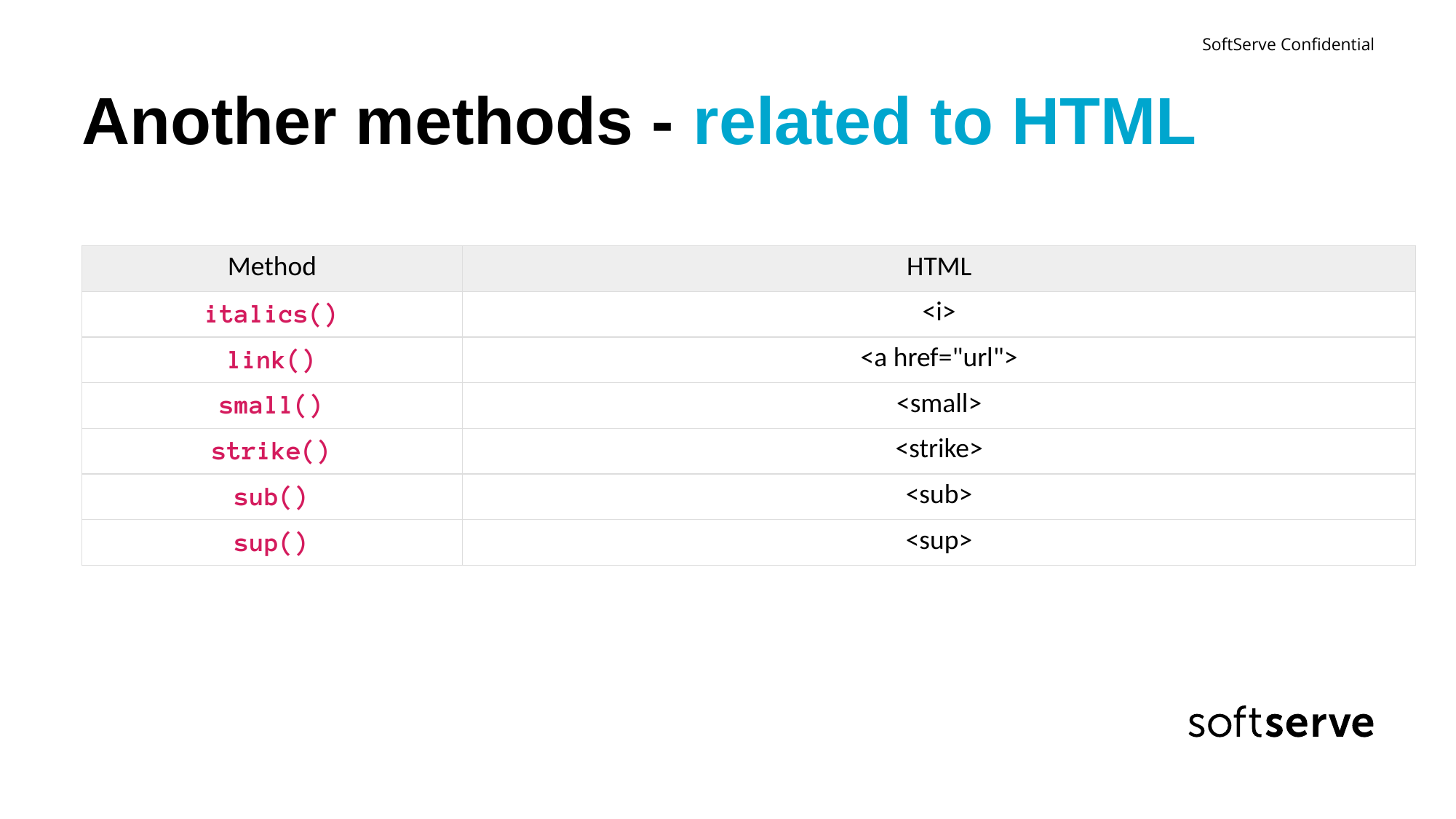

# Another methods - related to HTML
| Method | HTML |
| --- | --- |
| italics() | <i> |
| link() | <a href="url"> |
| small() | <small> |
| strike() | <strike> |
| sub() | <sub> |
| sup() | <sup> |